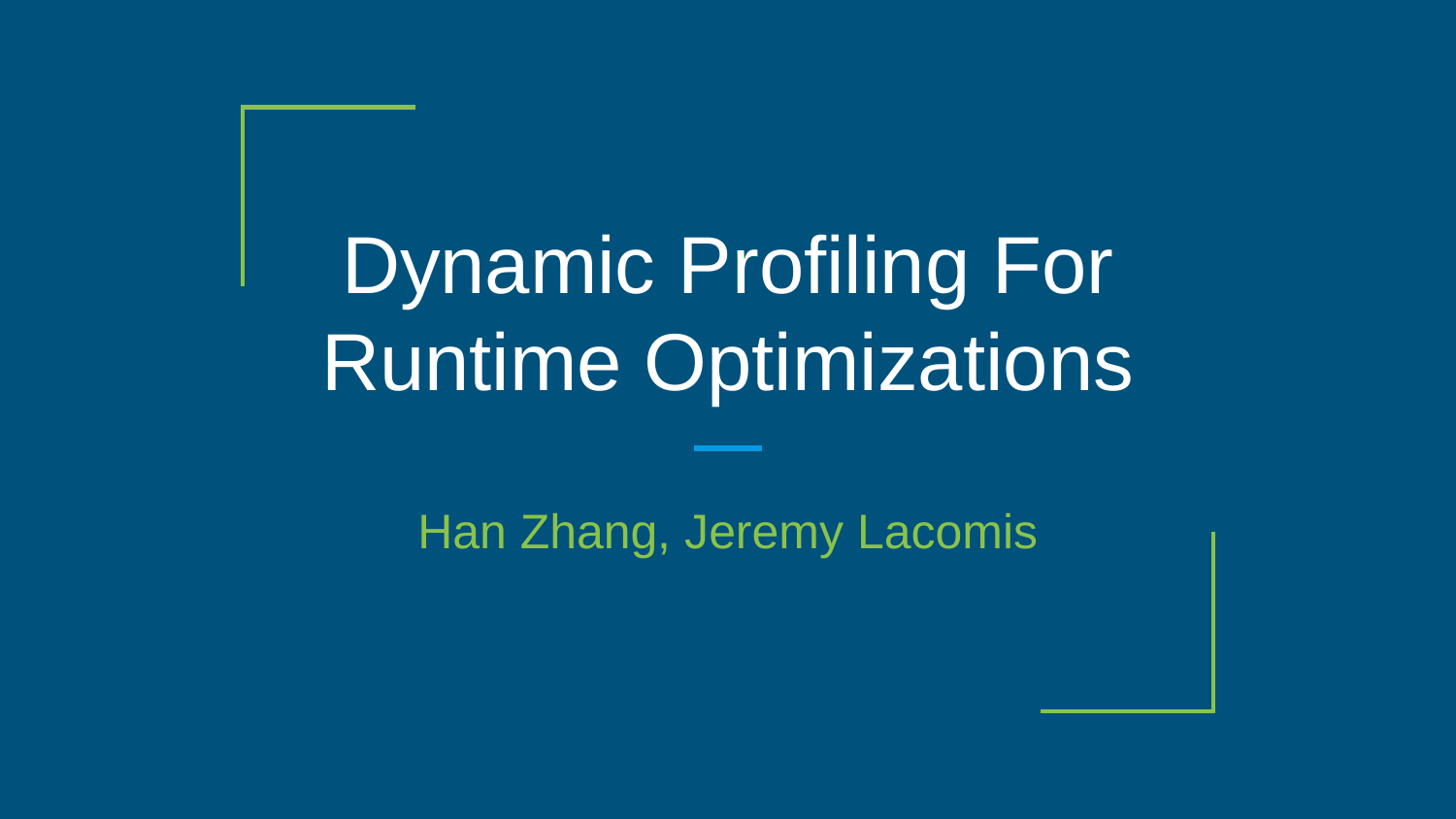

# Dynamic Profiling For Runtime Optimizations
Han Zhang, Jeremy Lacomis